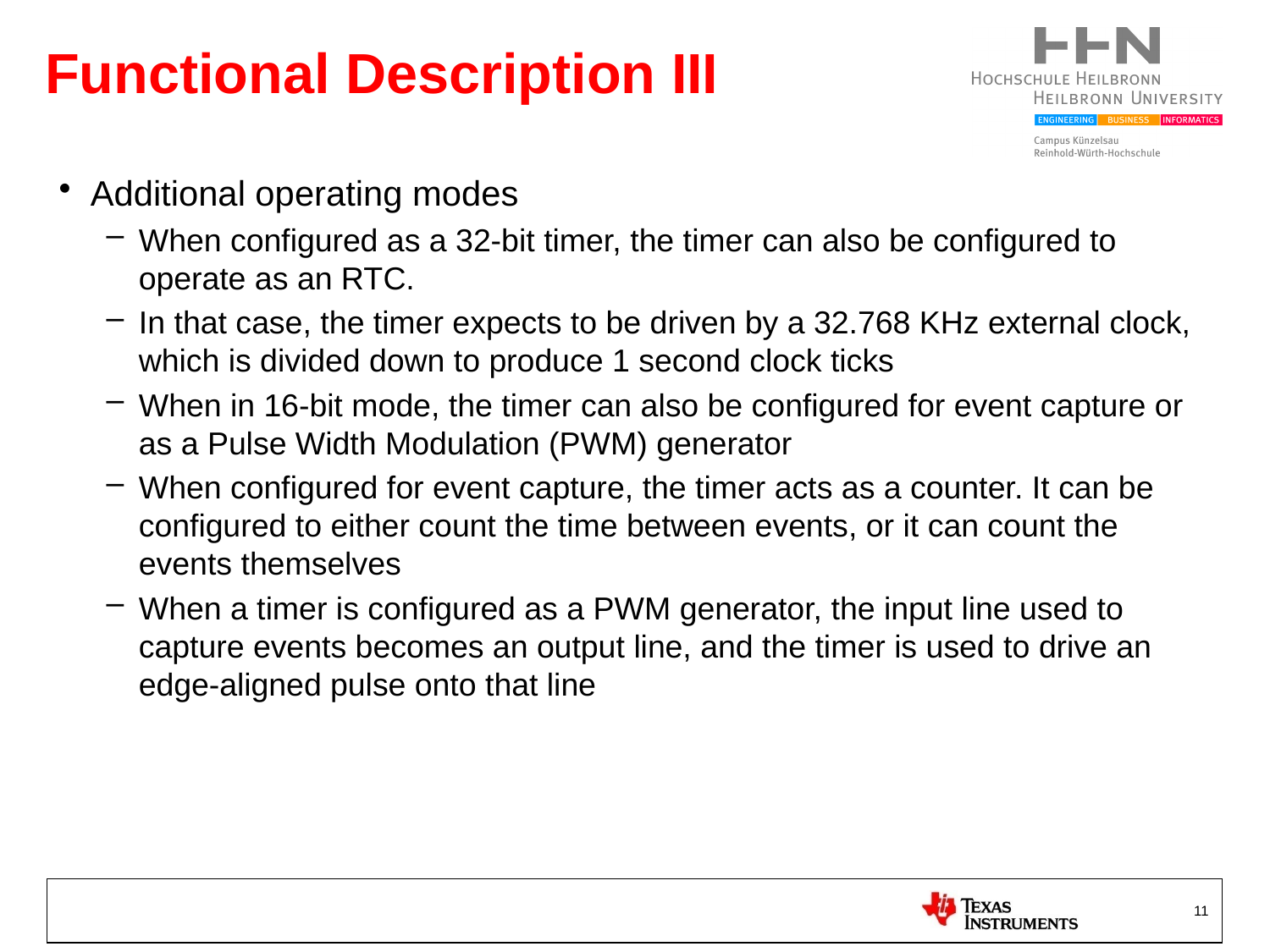

# Functional Description III
Additional operating modes
When configured as a 32-bit timer, the timer can also be configured to operate as an RTC.
In that case, the timer expects to be driven by a 32.768 KHz external clock, which is divided down to produce 1 second clock ticks
When in 16-bit mode, the timer can also be configured for event capture or as a Pulse Width Modulation (PWM) generator
When configured for event capture, the timer acts as a counter. It can be configured to either count the time between events, or it can count the events themselves
When a timer is configured as a PWM generator, the input line used to capture events becomes an output line, and the timer is used to drive an edge-aligned pulse onto that line

11